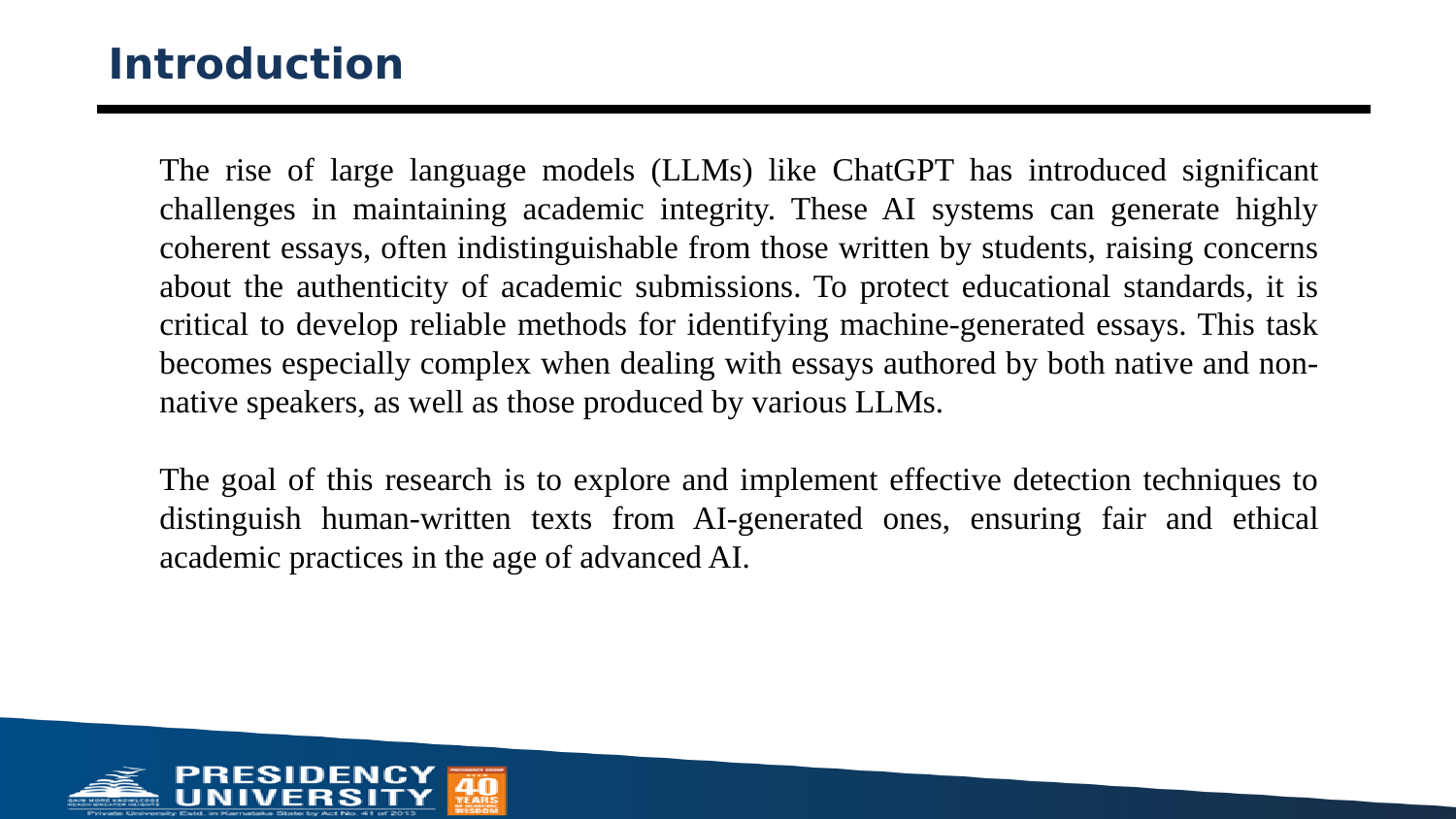

# Introduction
The rise of large language models (LLMs) like ChatGPT has introduced significant challenges in maintaining academic integrity. These AI systems can generate highly coherent essays, often indistinguishable from those written by students, raising concerns about the authenticity of academic submissions. To protect educational standards, it is critical to develop reliable methods for identifying machine-generated essays. This task becomes especially complex when dealing with essays authored by both native and non-native speakers, as well as those produced by various LLMs.

The goal of this research is to explore and implement effective detection techniques to distinguish human-written texts from AI-generated ones, ensuring fair and ethical academic practices in the age of advanced AI.